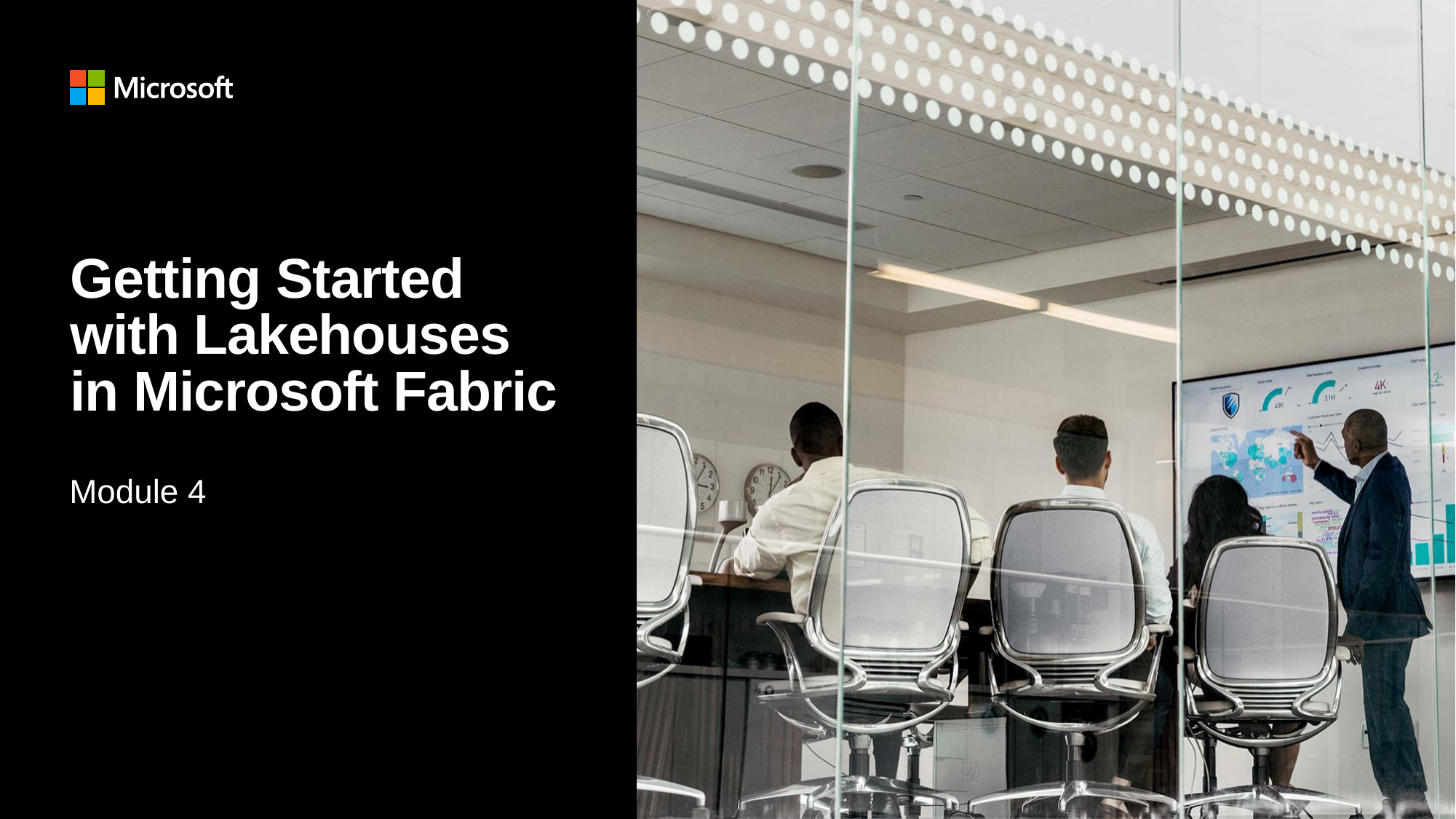

# Getting Started with Lakehouses in Microsoft Fabric
Module 4